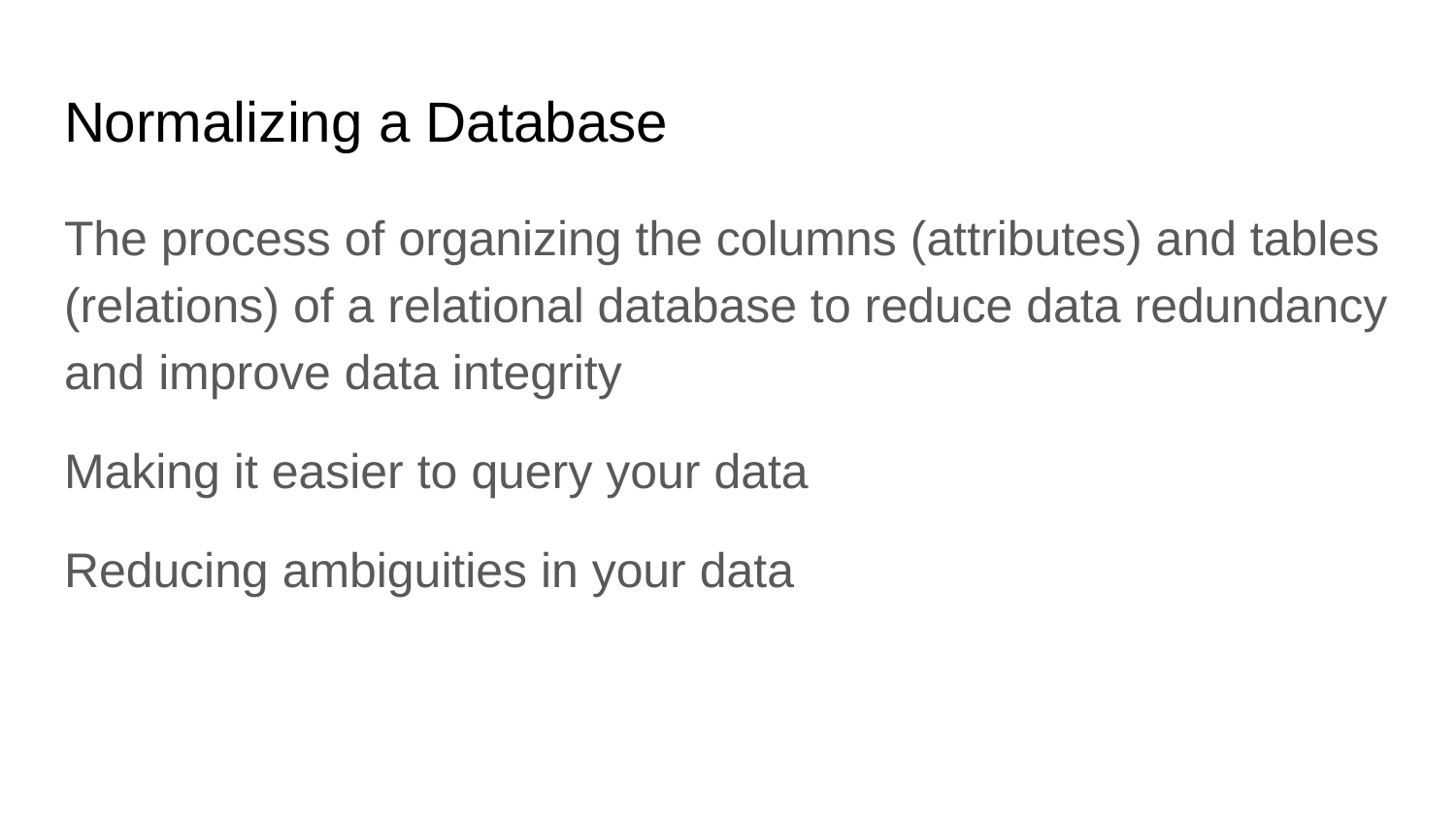

# Normalizing a Database
The process of organizing the columns (attributes) and tables (relations) of a relational database to reduce data redundancy and improve data integrity
Making it easier to query your data
Reducing ambiguities in your data